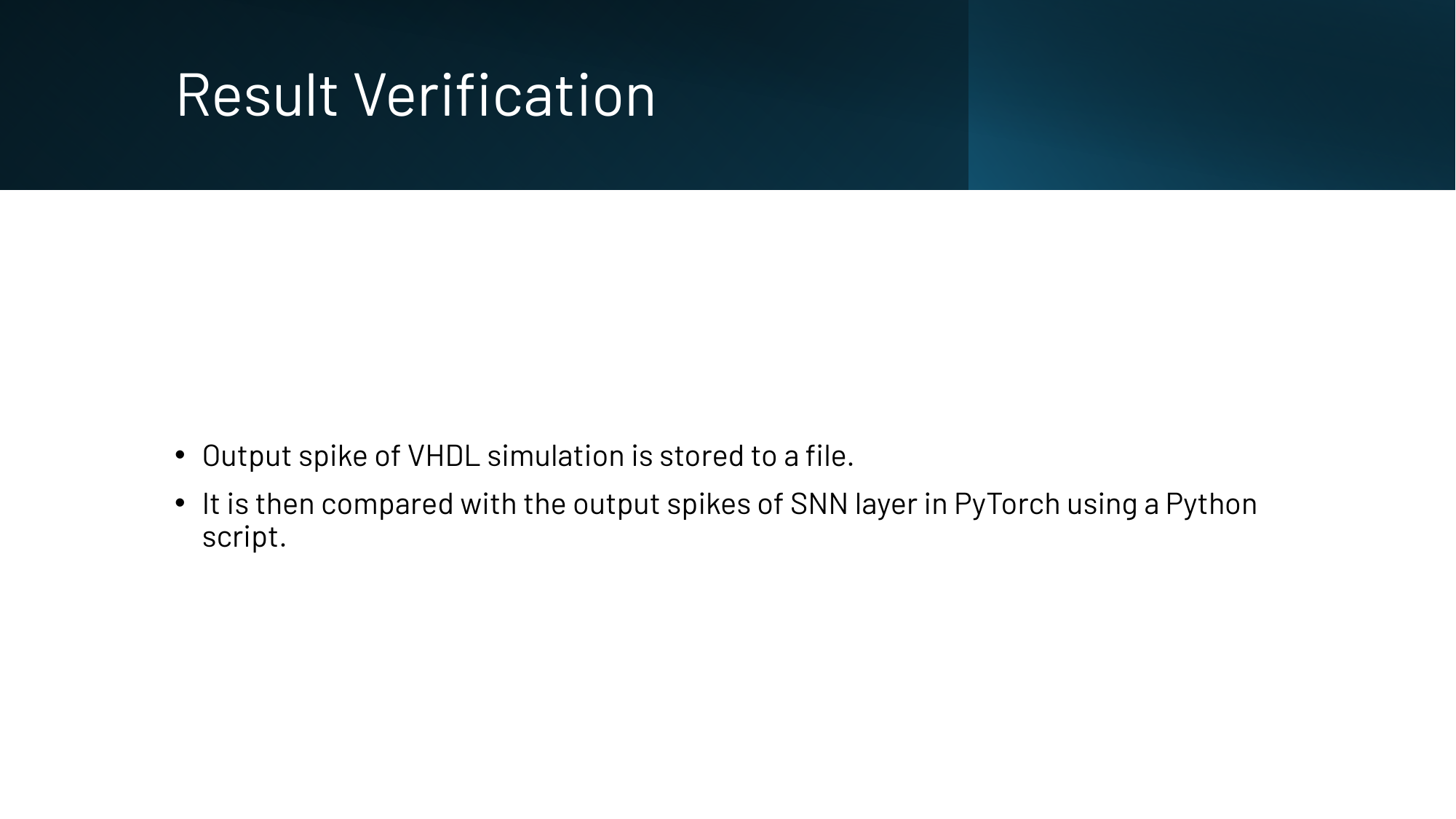

# Result Verification
Output spike of VHDL simulation is stored to a file.
It is then compared with the output spikes of SNN layer in PyTorch using a Python script.